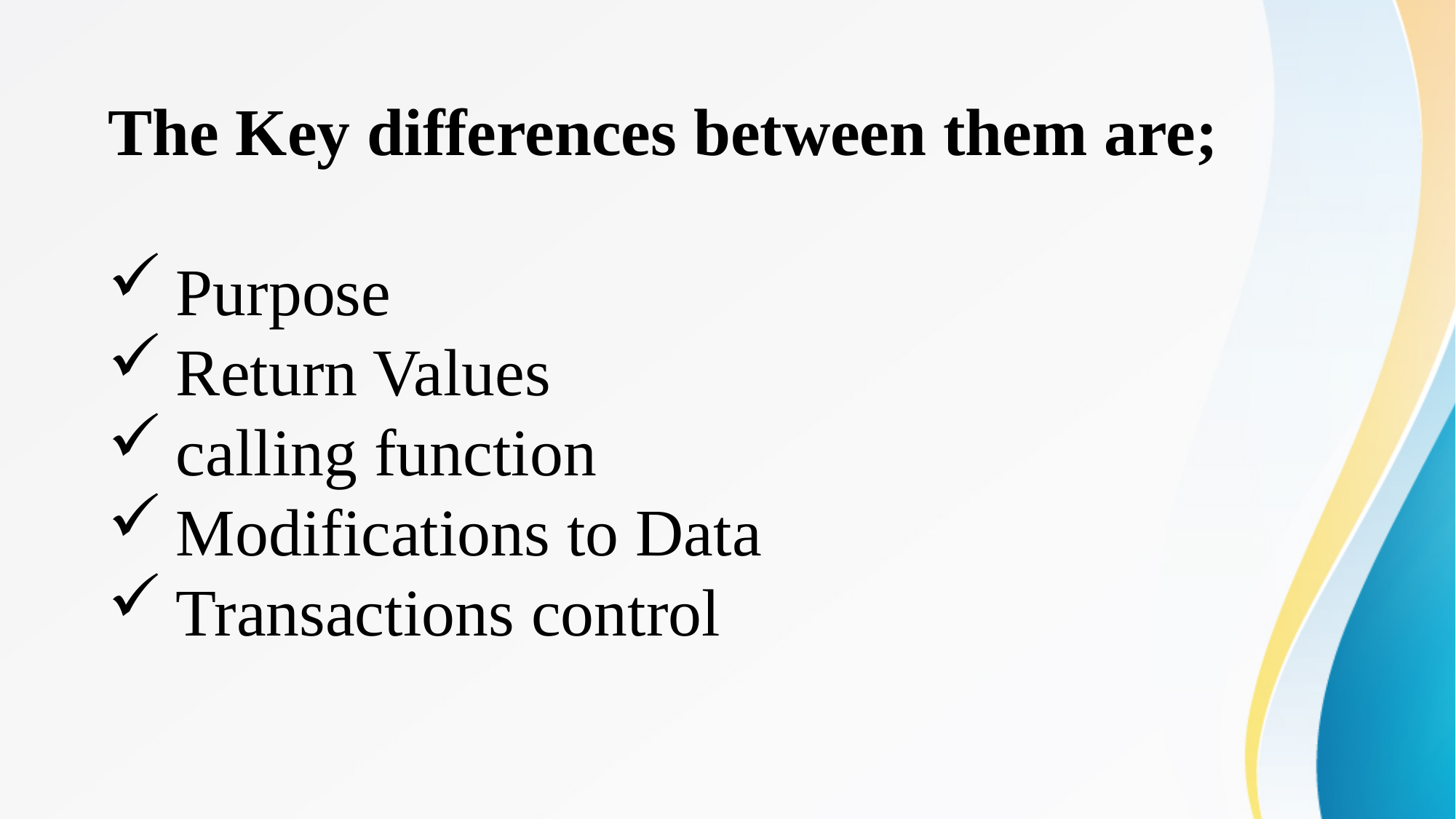

The Key differences between them are;

Purpose
Return Values
calling function
Modifications to Data
Transactions control